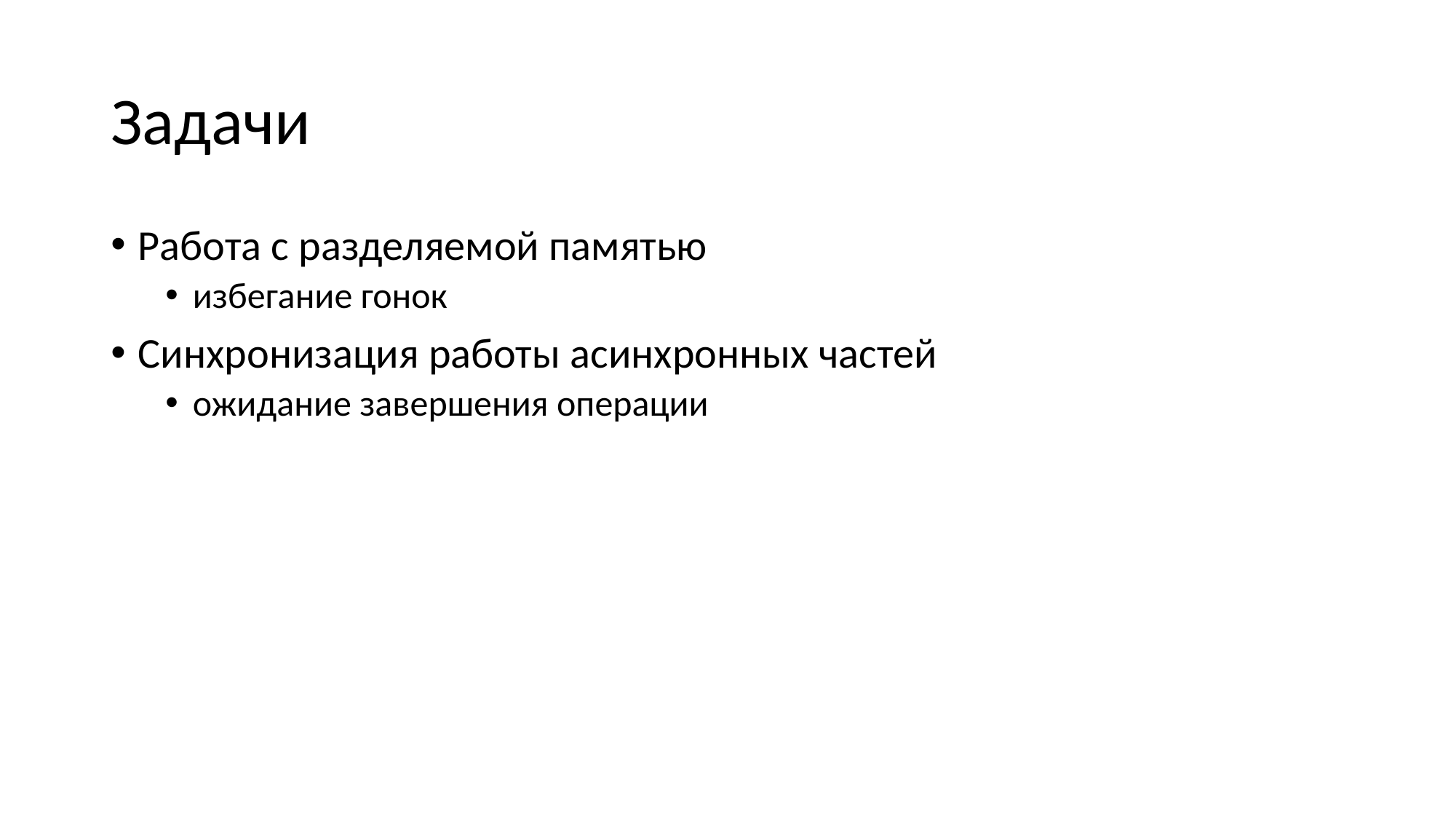

# Задачи
Работа с разделяемой памятью
избегание гонок
Синхронизация работы асинхронных частей
ожидание завершения операции